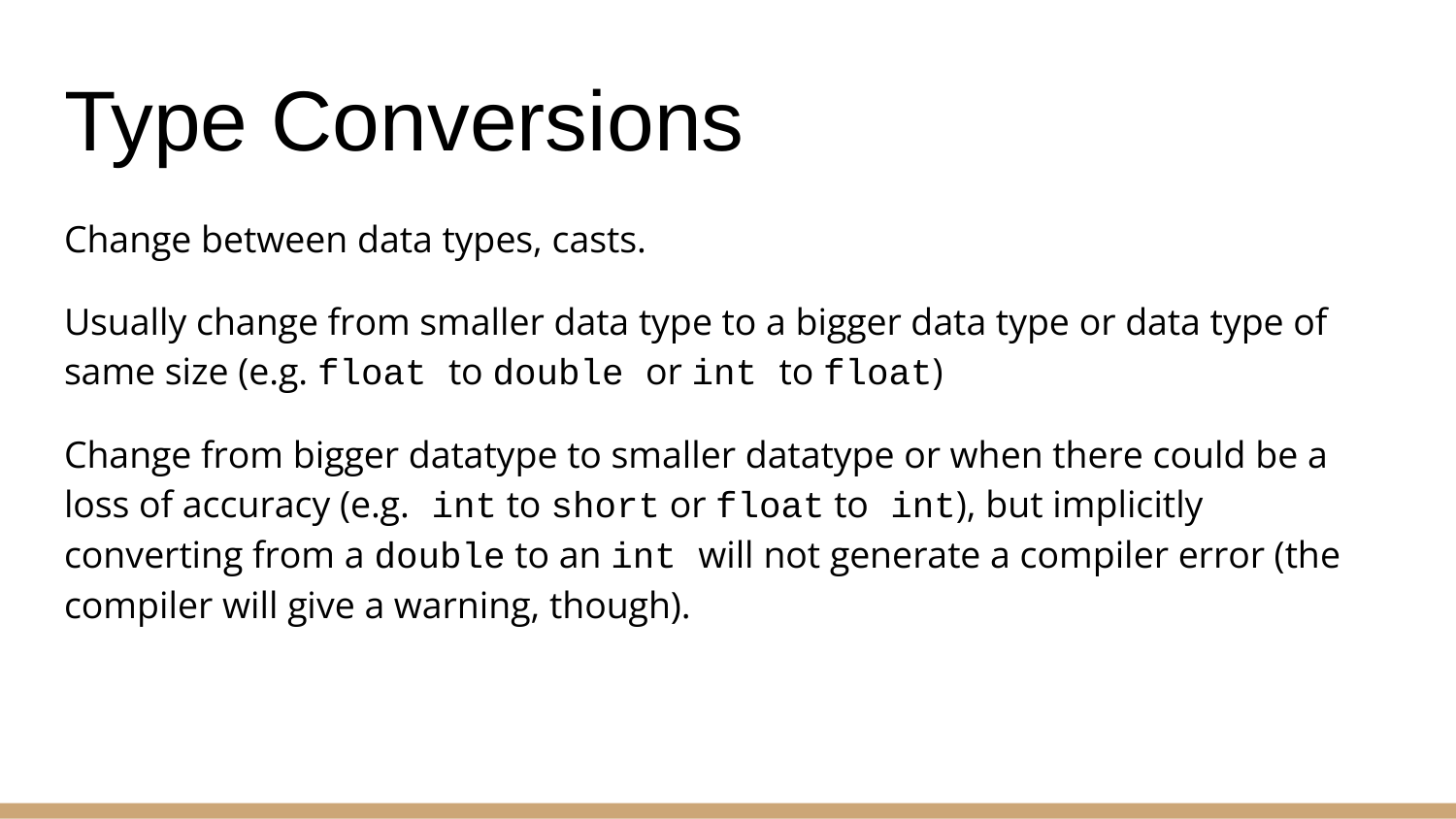

# Type Conversions
Change between data types, casts.
Usually change from smaller data type to a bigger data type or data type of same size (e.g. float to double or int to float)
Change from bigger datatype to smaller datatype or when there could be a loss of accuracy (e.g. int to short or float to int), but implicitly converting from a double to an int will not generate a compiler error (the compiler will give a warning, though).